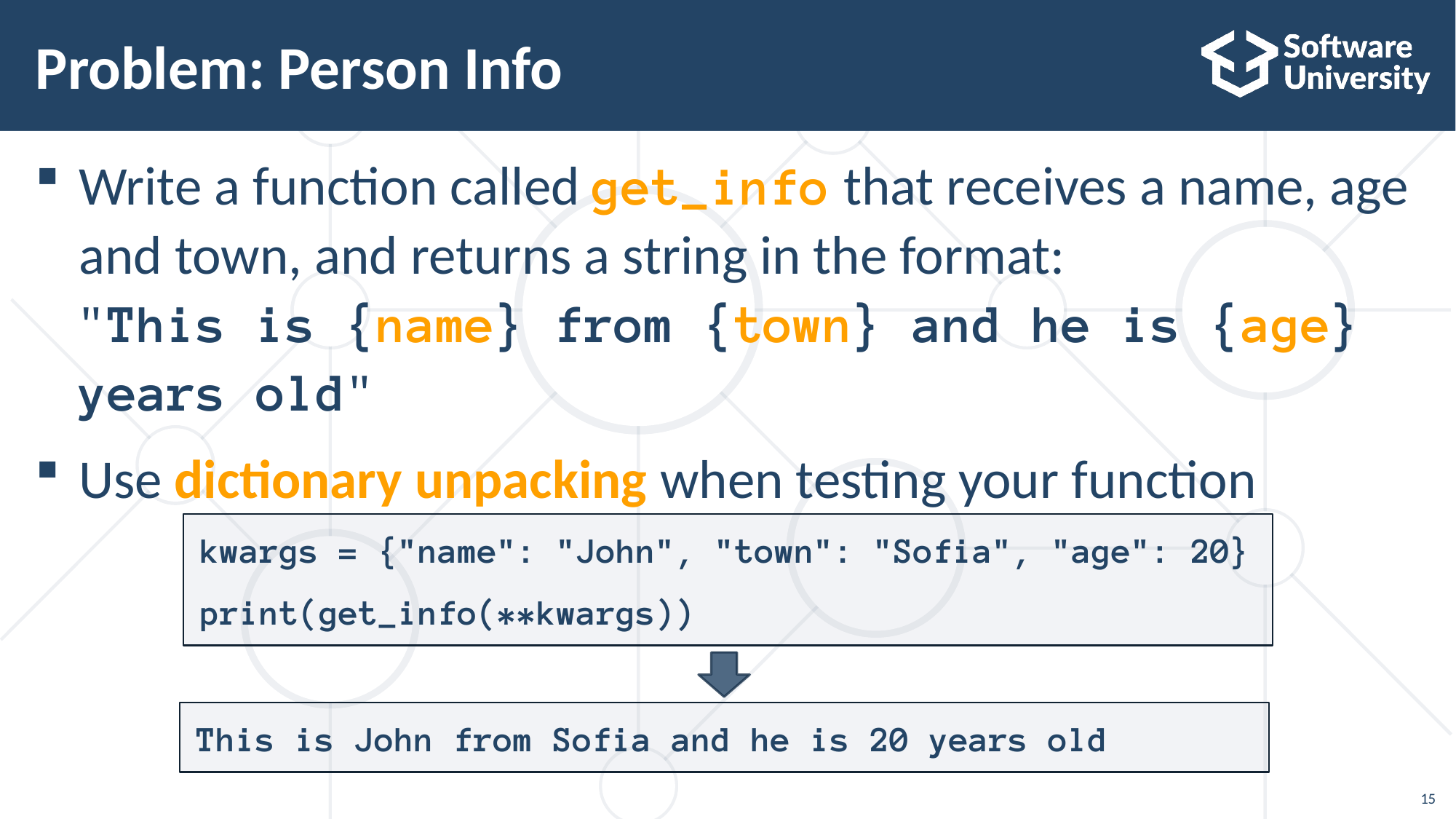

# Problem: Person Info
Write a function called get_info that receives a name, age and town, and returns a string in the format:
"This is {name} from {town} and he is {age} years old"
Use dictionary unpacking when testing your function
kwargs = {"name": "John", "town": "Sofia", "age": 20}
print(get_info(**kwargs))

This is John from Sofia and he is 20 years old
15